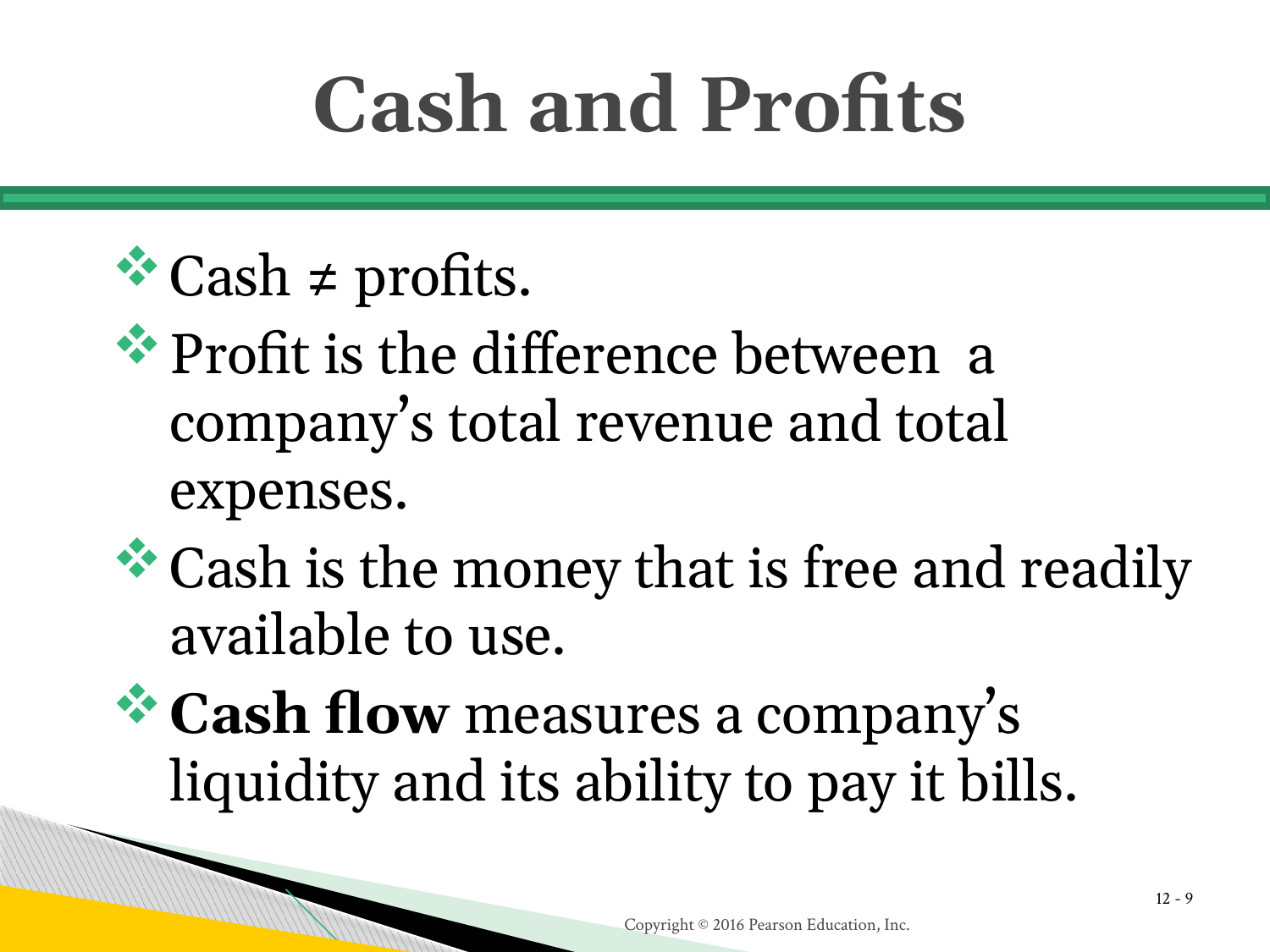

# Cash and Profits
Cash ≠ profits.
Profit is the difference between  a company’s total revenue and total expenses.
Cash is the money that is free and readily available to use.
Cash flow measures a company’s liquidity and its ability to pay it bills.

12 - 9
Copyright © 2016 Pearson Education, Inc.